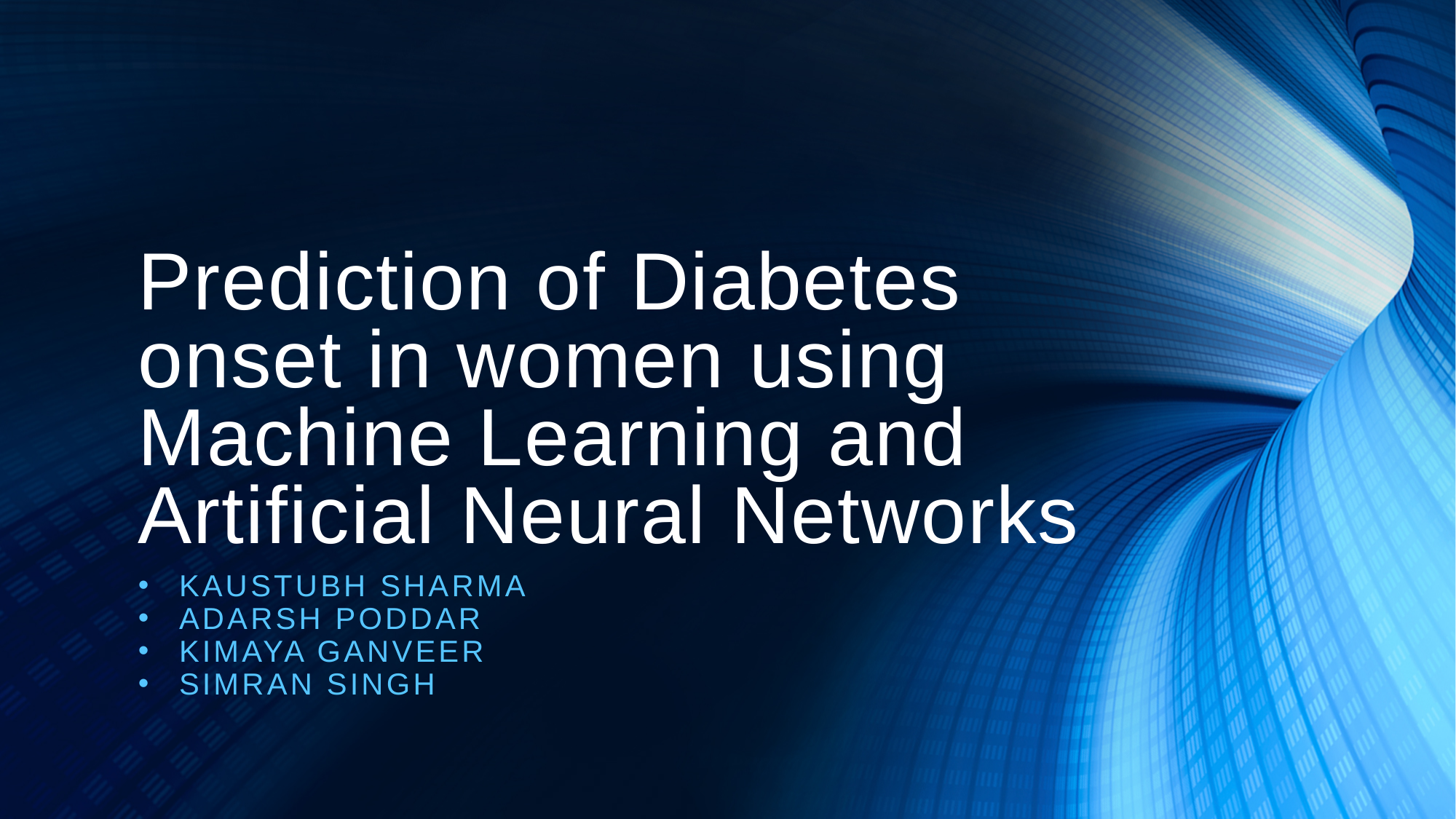

# Prediction of Diabetes onset in women using Machine Learning and Artificial Neural Networks
Kaustubh sharma
Adarsh poddar
Kimaya ganveer
Simran singh